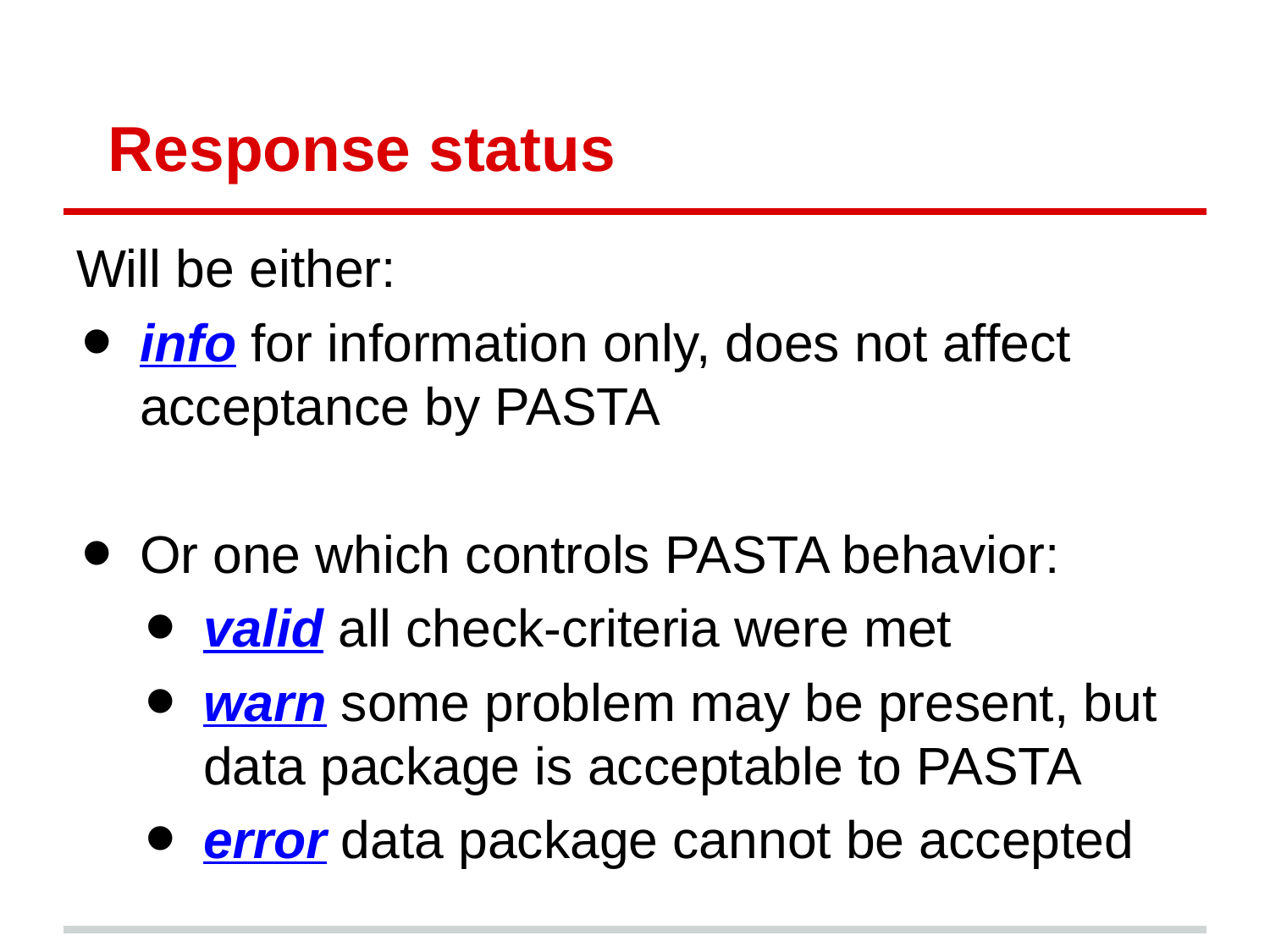

# Response status
Will be either:
info for information only, does not affect acceptance by PASTA

Or one which controls PASTA behavior:
valid all check-criteria were met
warn some problem may be present, but data package is acceptable to PASTA
error data package cannot be accepted